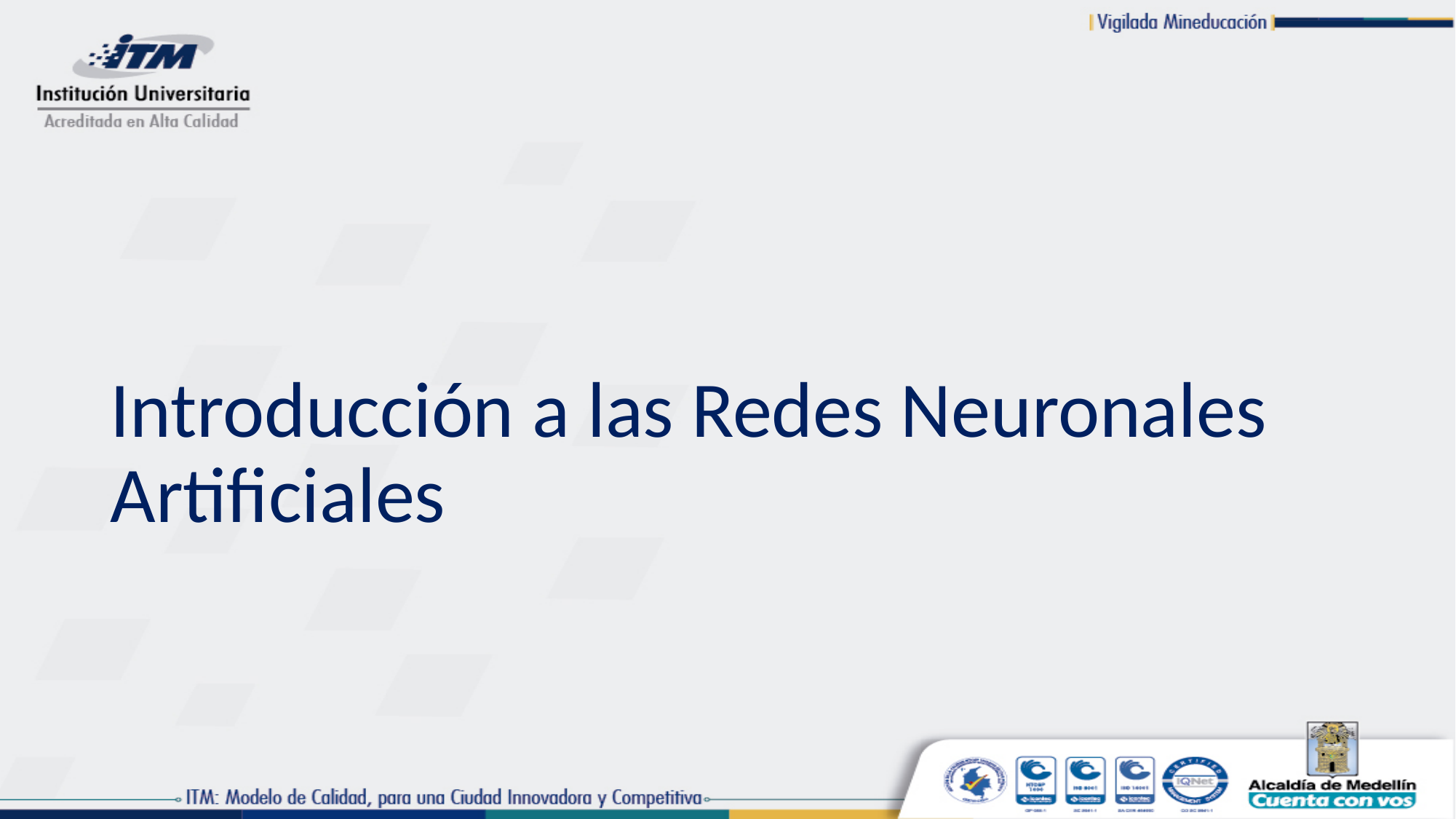

# Introducción a las Redes Neuronales Artificiales